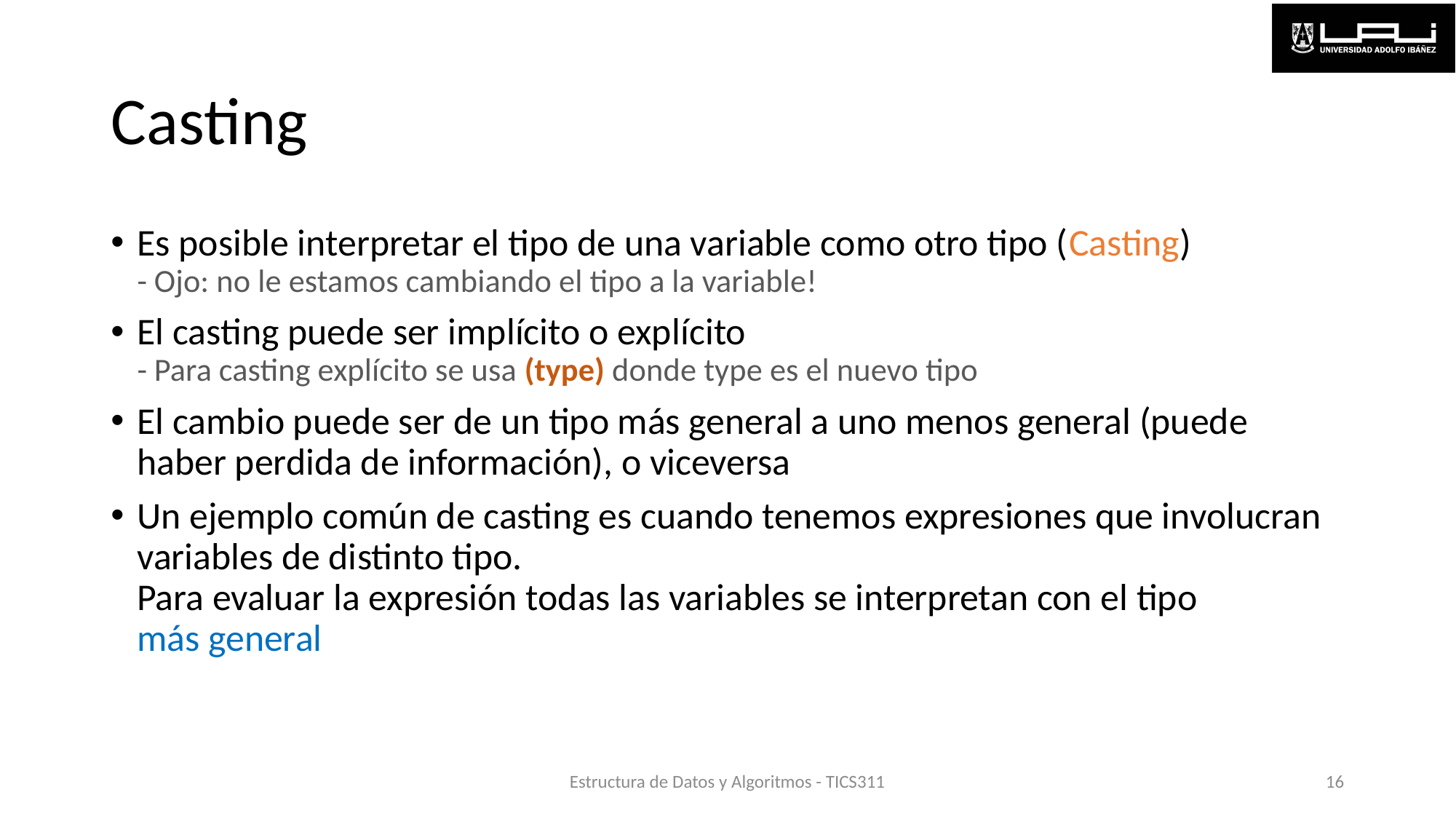

# Casting
Es posible interpretar el tipo de una variable como otro tipo (Casting)
- Ojo: no le estamos cambiando el tipo a la variable!
El casting puede ser implícito o explícito
- Para casting explícito se usa (type) donde type es el nuevo tipo
El cambio puede ser de un tipo más general a uno menos general (puede haber perdida de información), o viceversa
Un ejemplo común de casting es cuando tenemos expresiones que involucran variables de distinto tipo.
Para evaluar la expresión todas las variables se interpretan con el tipo
más general

Estructura de Datos y Algoritmos - TICS311
16